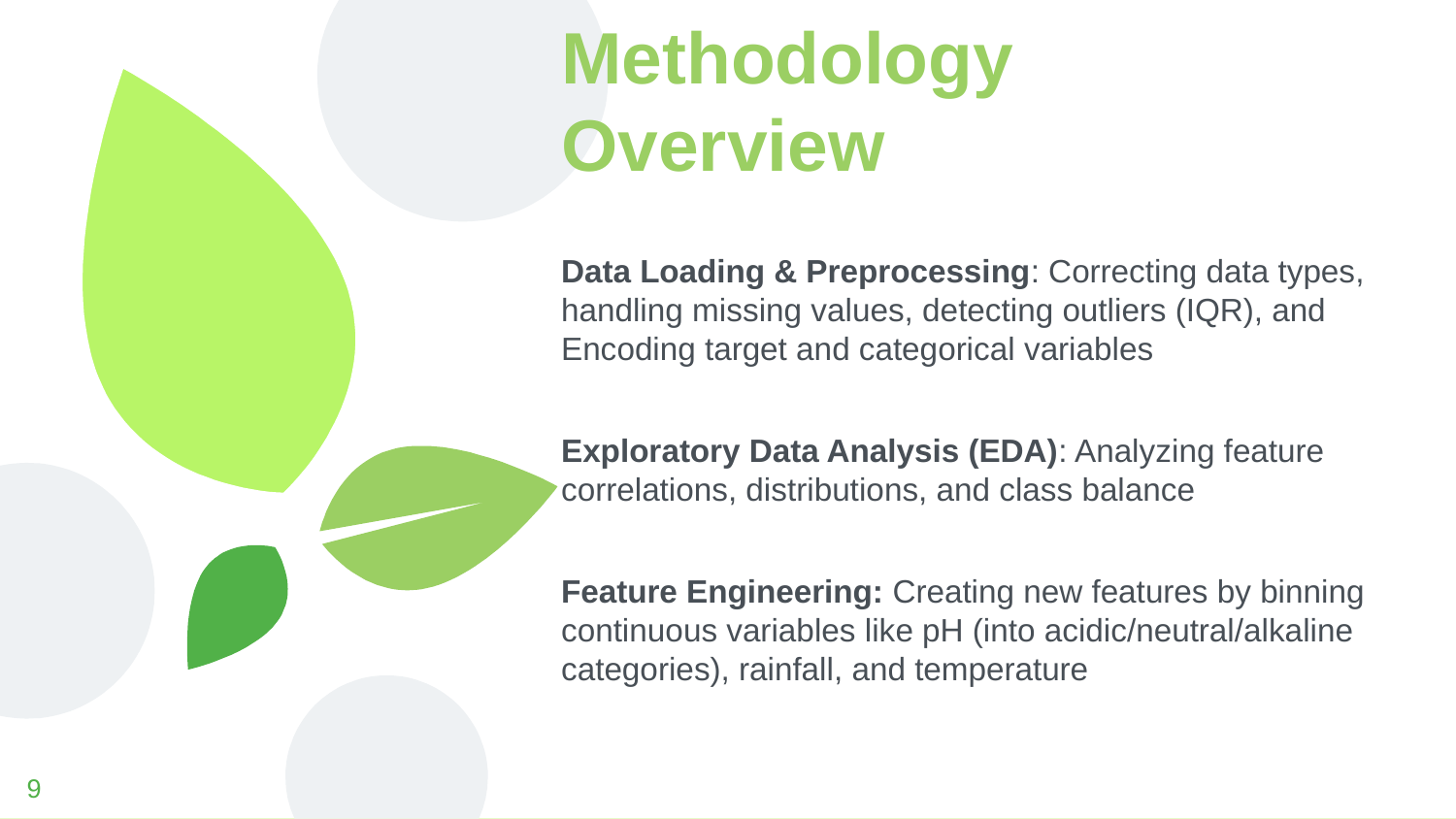

# Methodology Overview
Data Loading & Preprocessing: Correcting data types, handling missing values, detecting outliers (IQR), and Encoding target and categorical variables

Exploratory Data Analysis (EDA): Analyzing feature correlations, distributions, and class balance

Feature Engineering: Creating new features by binning continuous variables like pH (into acidic/neutral/alkaline categories), rainfall, and temperature
9